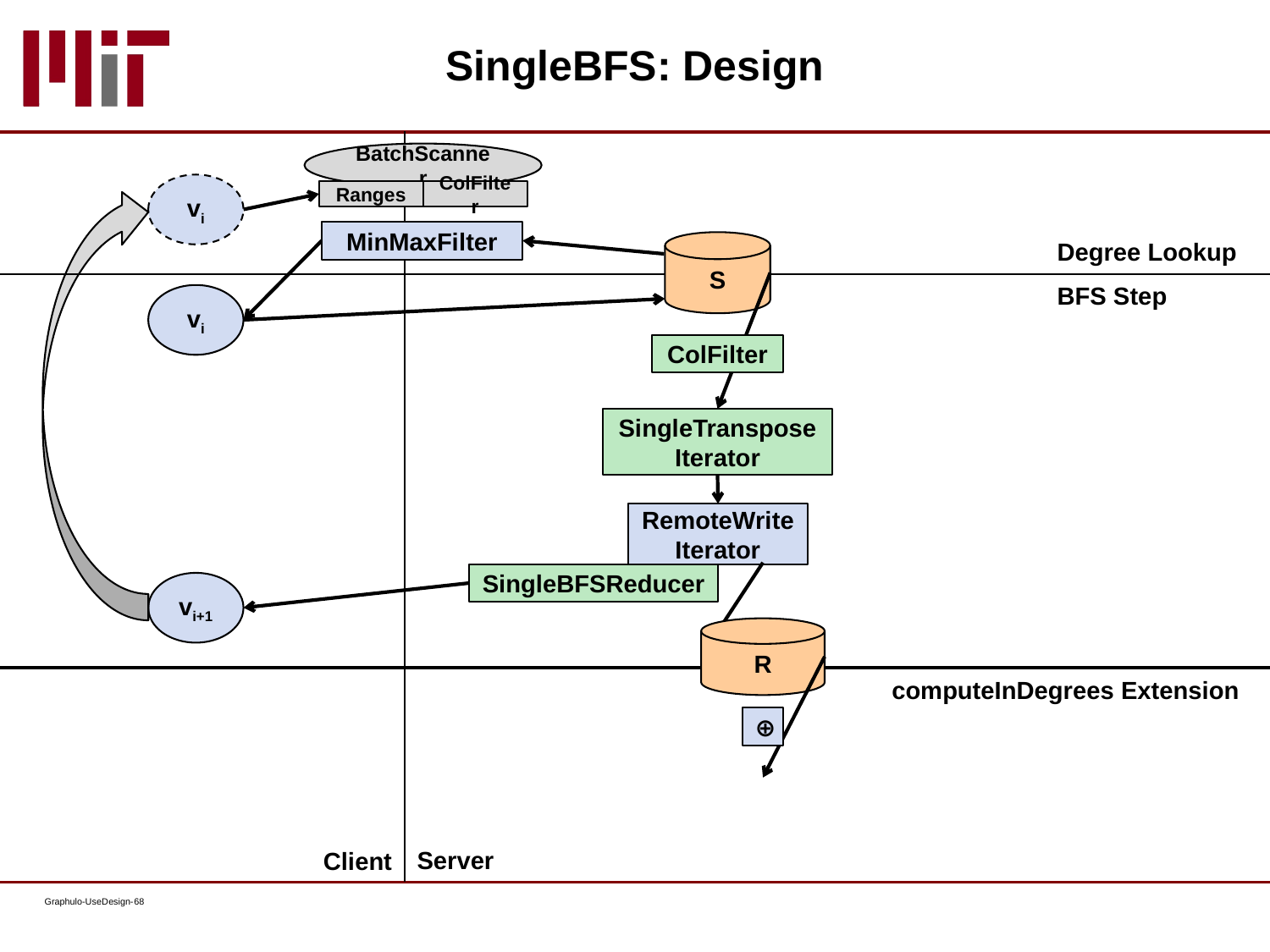

# SingleBFS: Design
BatchScanner
vi
Ranges
ColFilter

MinMaxFilter
Degree Lookup
S
BFS Step
vi
ColFilter
SingleTransposeIterator
RemoteWriteIterator
R
⊕
SingleBFSReducer
vi+1
computeInDegrees Extension
Server
Client